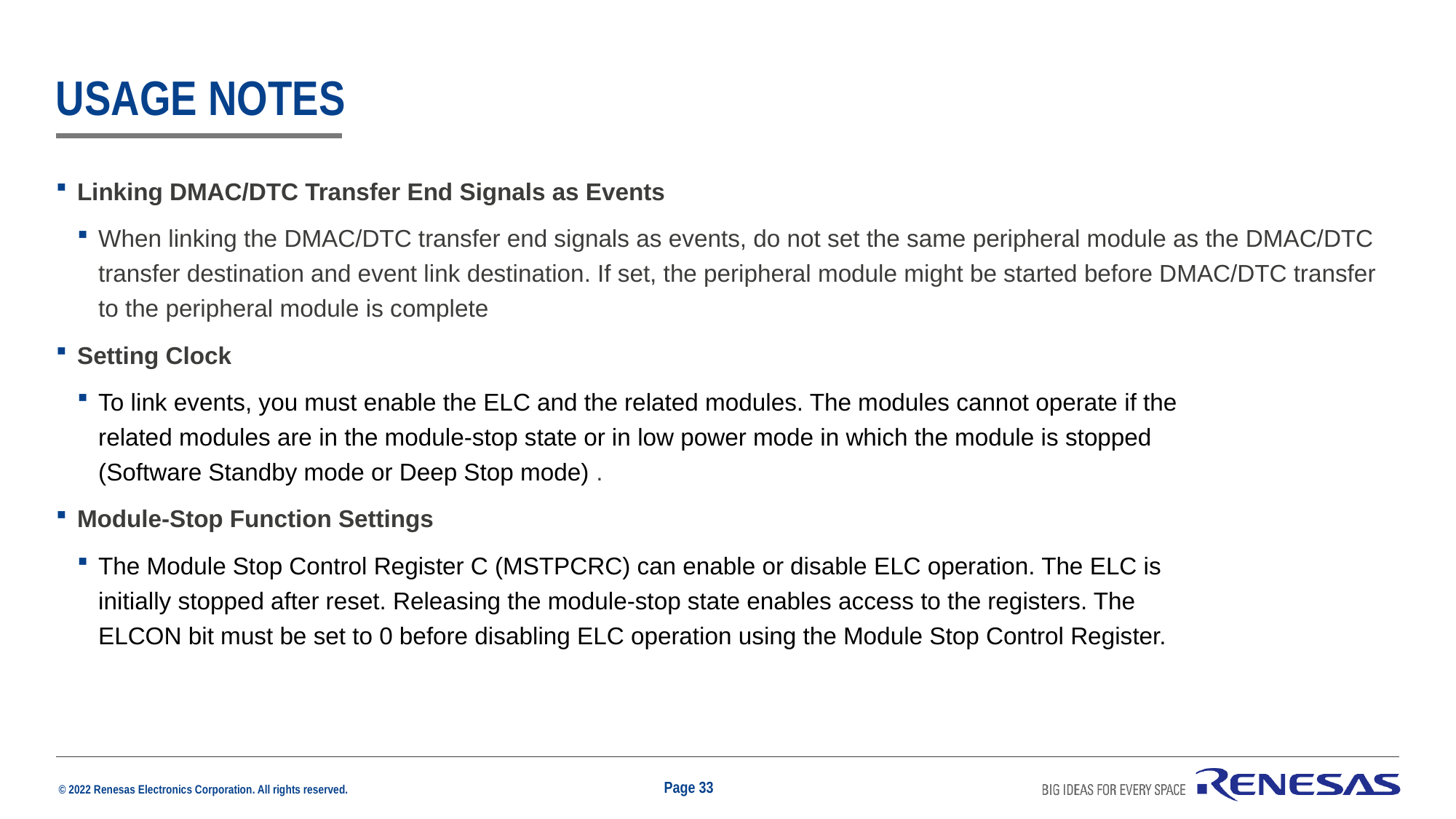

# Usage notes
Linking DMAC/DTC Transfer End Signals as Events
When linking the DMAC/DTC transfer end signals as events, do not set the same peripheral module as the DMAC/DTC transfer destination and event link destination. If set, the peripheral module might be started before DMAC/DTC transfer to the peripheral module is complete
Setting Clock
To link events, you must enable the ELC and the related modules. The modules cannot operate if the
related modules are in the module-stop state or in low power mode in which the module is stopped
(Software Standby mode or Deep Stop mode) .
Module-Stop Function Settings
The Module Stop Control Register C (MSTPCRC) can enable or disable ELC operation. The ELC is
initially stopped after reset. Releasing the module-stop state enables access to the registers. The
ELCON bit must be set to 0 before disabling ELC operation using the Module Stop Control Register.